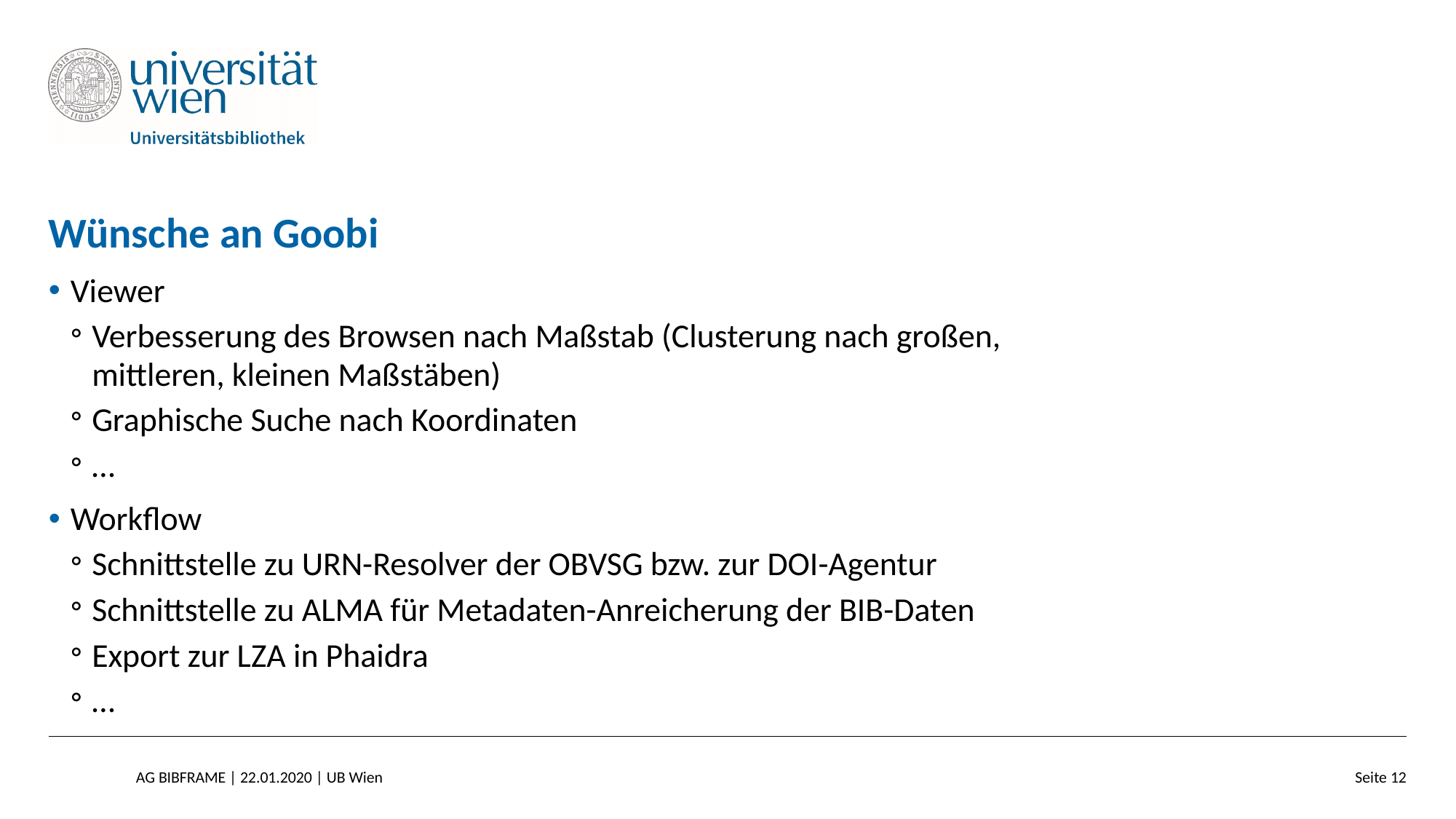

# Wünsche an Goobi
Viewer
Verbesserung des Browsen nach Maßstab (Clusterung nach großen, mittleren, kleinen Maßstäben)
Graphische Suche nach Koordinaten
…
Workflow
Schnittstelle zu URN-Resolver der OBVSG bzw. zur DOI-Agentur
Schnittstelle zu ALMA für Metadaten-Anreicherung der BIB-Daten
Export zur LZA in Phaidra
…
AG BIBFRAME | 22.01.2020 | UB Wien
Seite 12